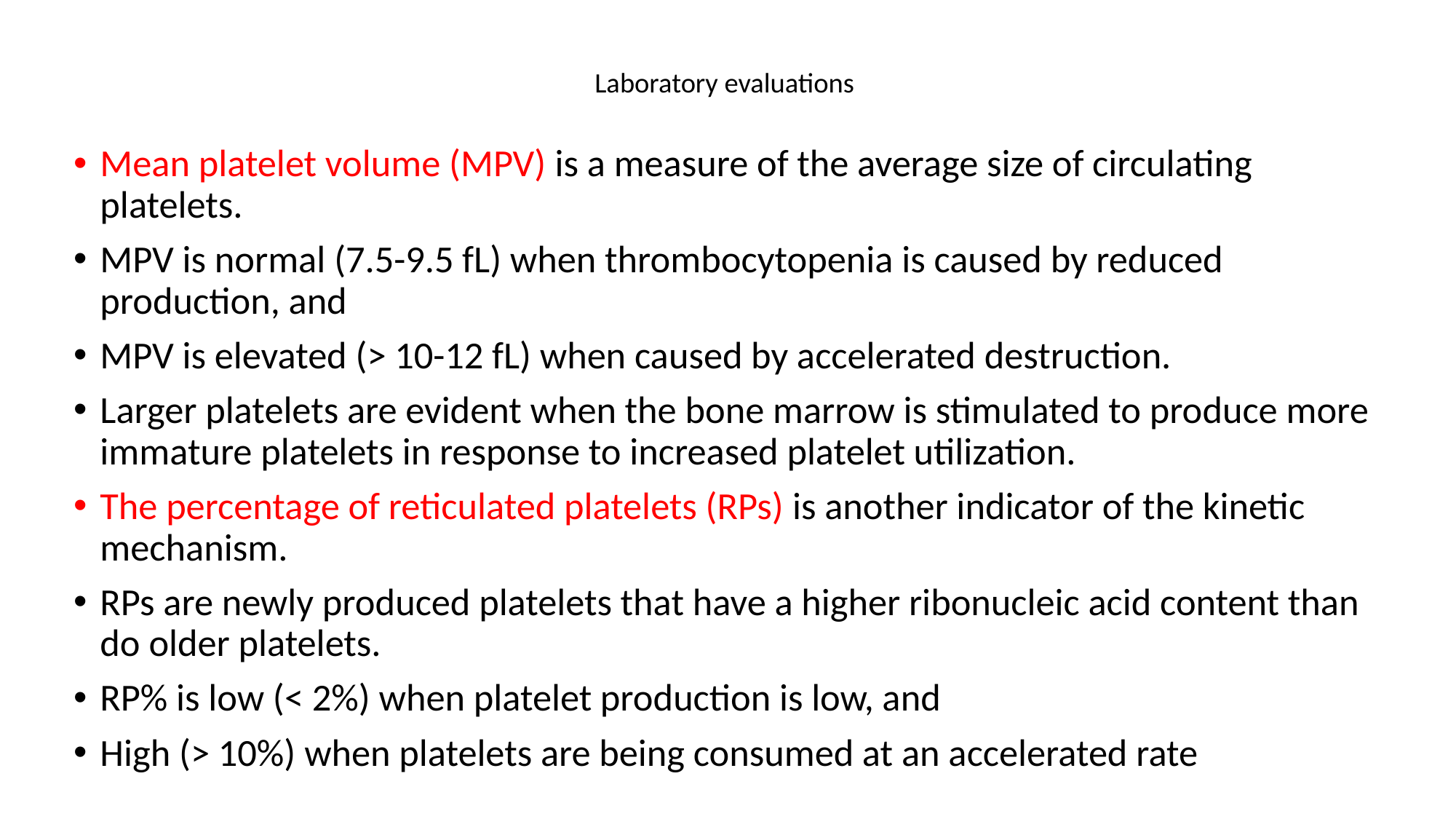

# Laboratory evaluations
Mean platelet volume (MPV) is a measure of the average size of circulating platelets.
MPV is normal (7.5-9.5 fL) when thrombocytopenia is caused by reduced production, and
MPV is elevated (> 10-12 fL) when caused by accelerated destruction.
Larger platelets are evident when the bone marrow is stimulated to produce more immature platelets in response to increased platelet utilization.
The percentage of reticulated platelets (RPs) is another indicator of the kinetic mechanism.
RPs are newly produced platelets that have a higher ribonucleic acid content than do older platelets.
RP% is low (< 2%) when platelet production is low, and
High (> 10%) when platelets are being consumed at an accelerated rate